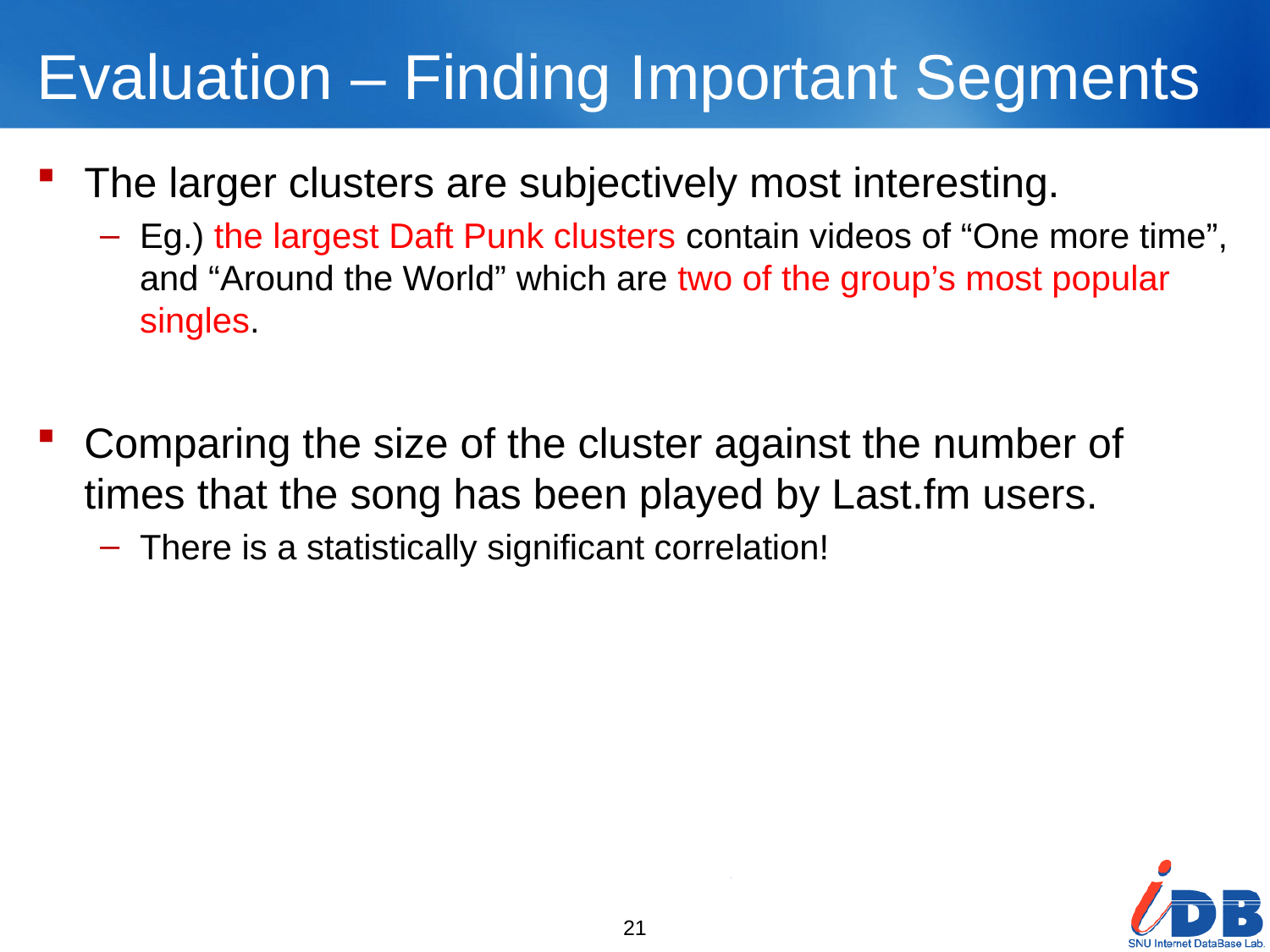

# Evaluation – Finding Important Segments
The larger clusters are subjectively most interesting.
Eg.) the largest Daft Punk clusters contain videos of “One more time”, and “Around the World” which are two of the group’s most popular singles.

Comparing the size of the cluster against the number of times that the song has been played by Last.fm users.
There is a statistically significant correlation!
21